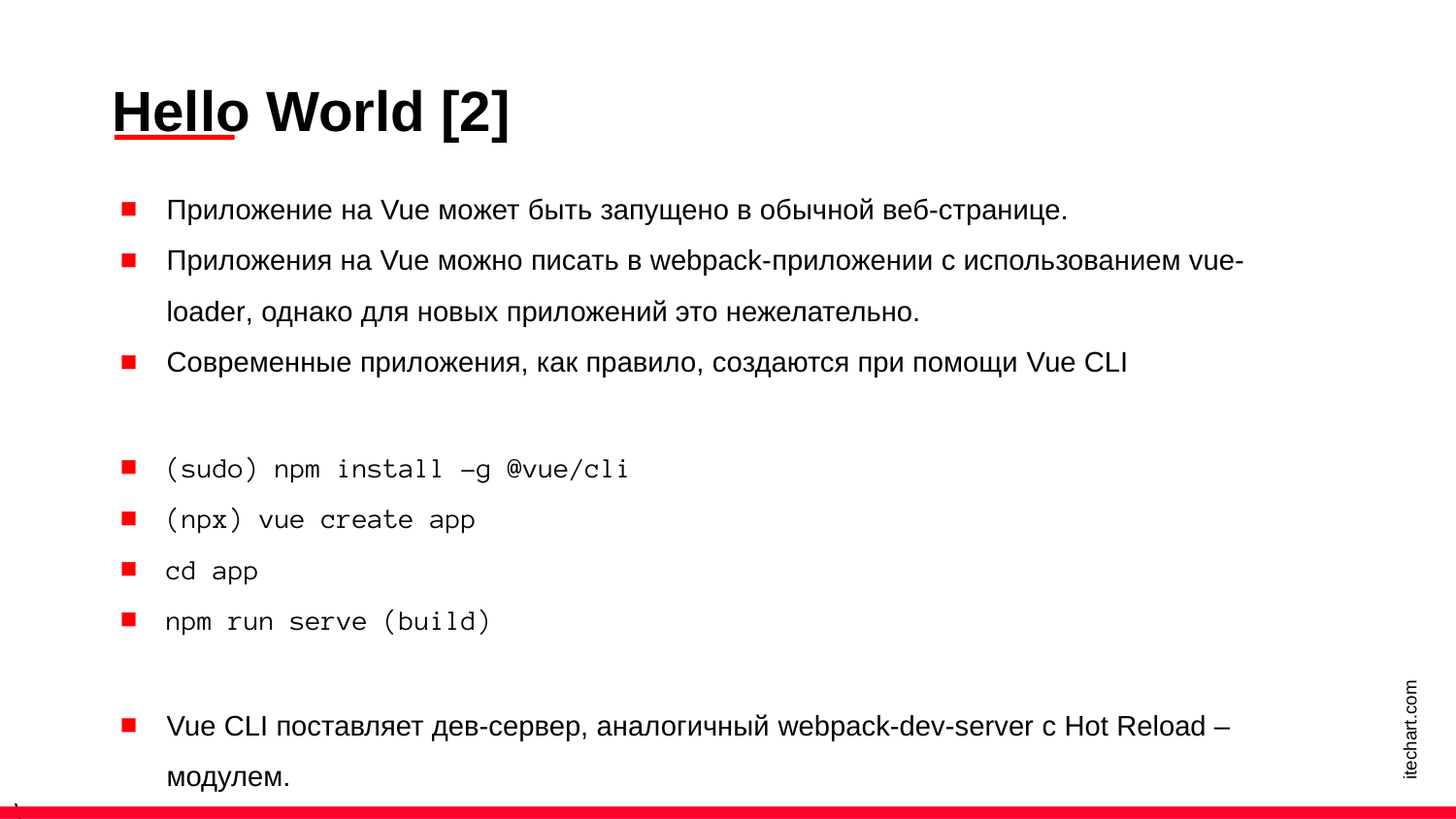

Hello World [2]

Приложение на Vue может быть запущено в обычной веб-странице.
Приложения на Vue можно писать в webpack-приложении с использованием vue-loader, однако для новых приложений это нежелательно.
Современные приложения, как правило, создаются при помощи Vue CLI

(sudo) npm install -g @vue/cli
(npx) vue create app
cd app
npm run serve (build)

Vue CLI поставляет дев-сервер, аналогичный webpack-dev-server с Hot Reload – модулем.

itechart.com